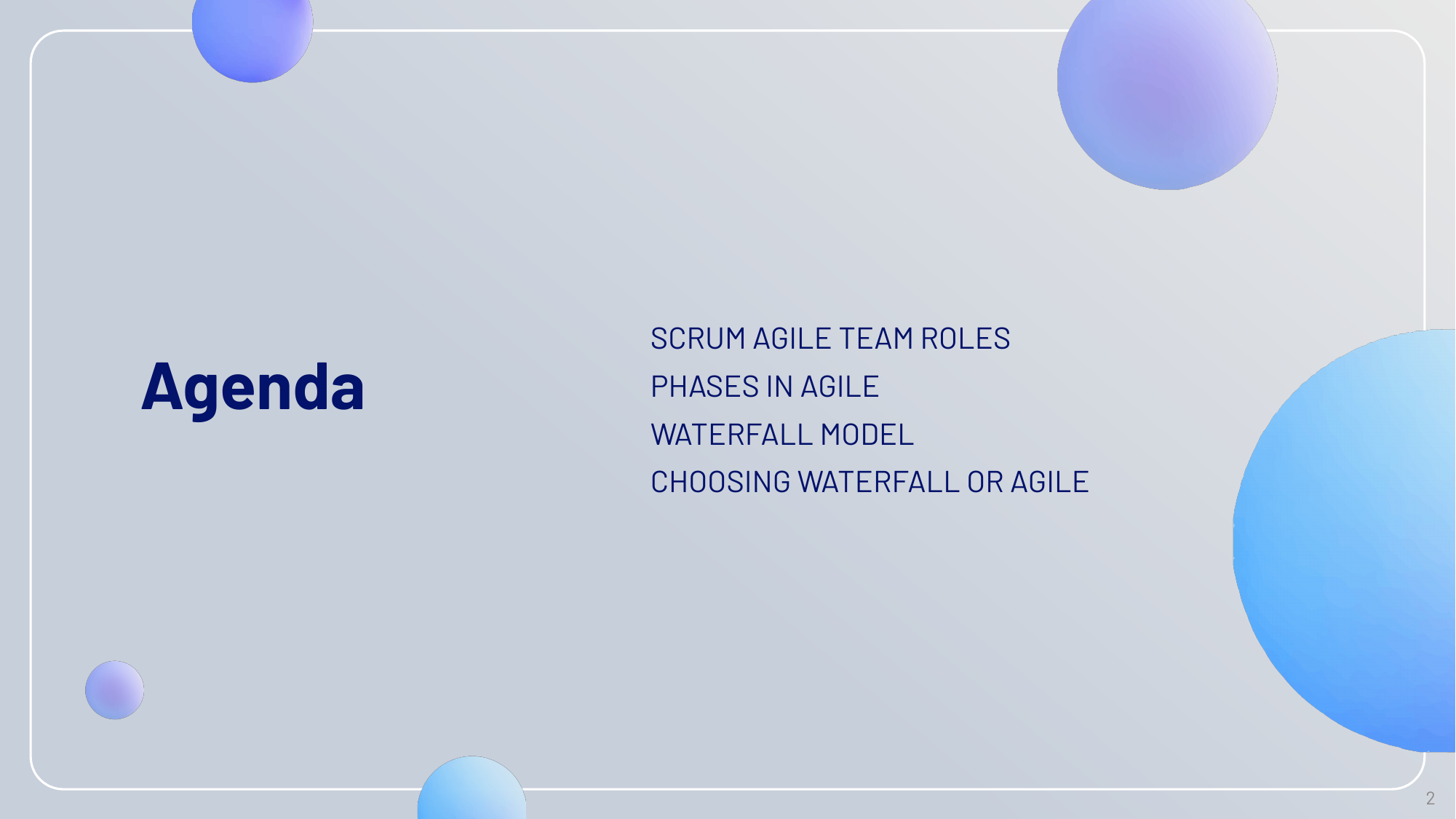

# Agenda
Scrum Agile Team Roles
Phases in Agile
Waterfall Model
Choosing Waterfall or Agile
2